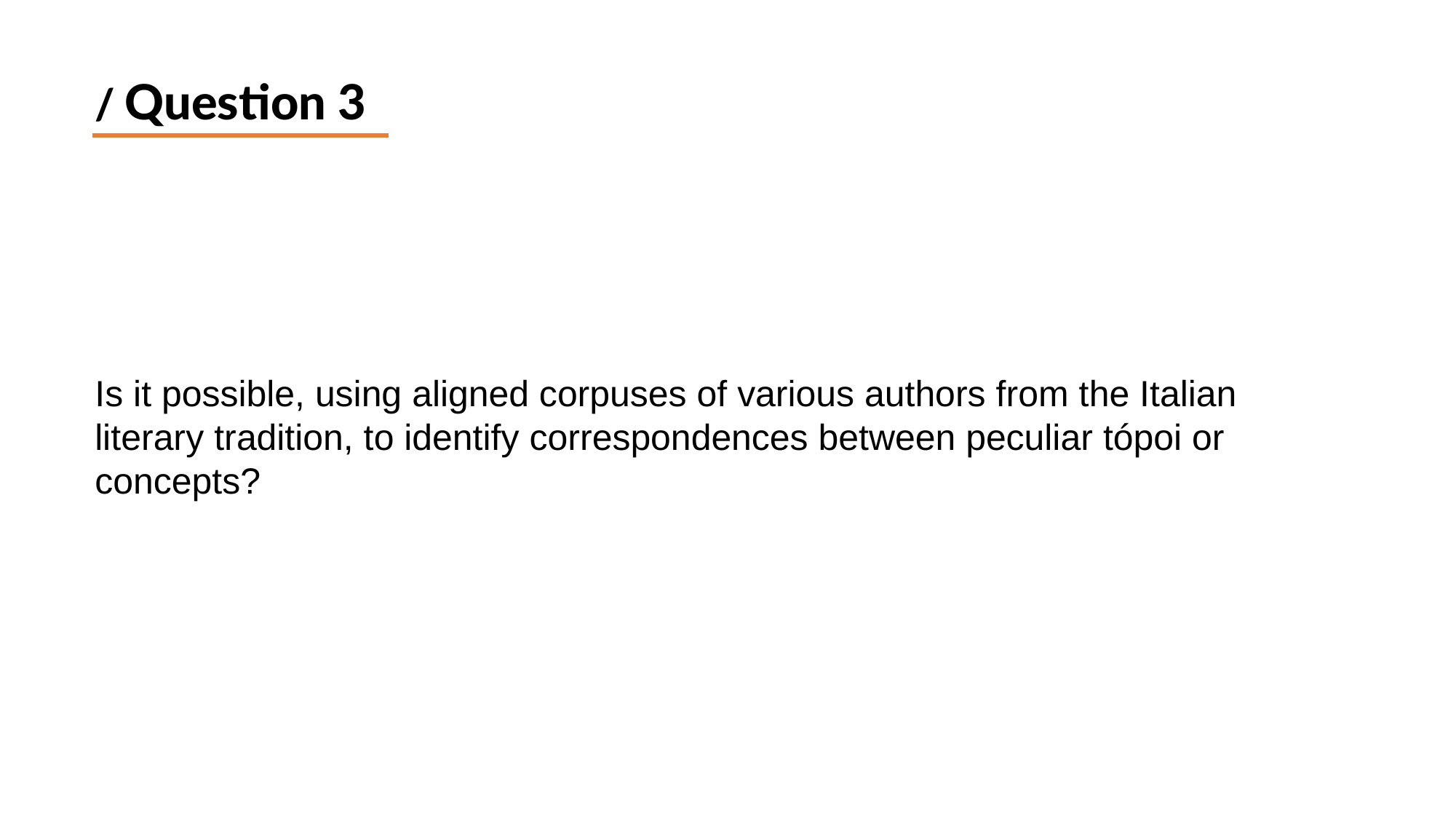

/ Question 3
Is it possible, using aligned corpuses of various authors from the Italian literary tradition, to identify correspondences between peculiar tópoi or concepts?